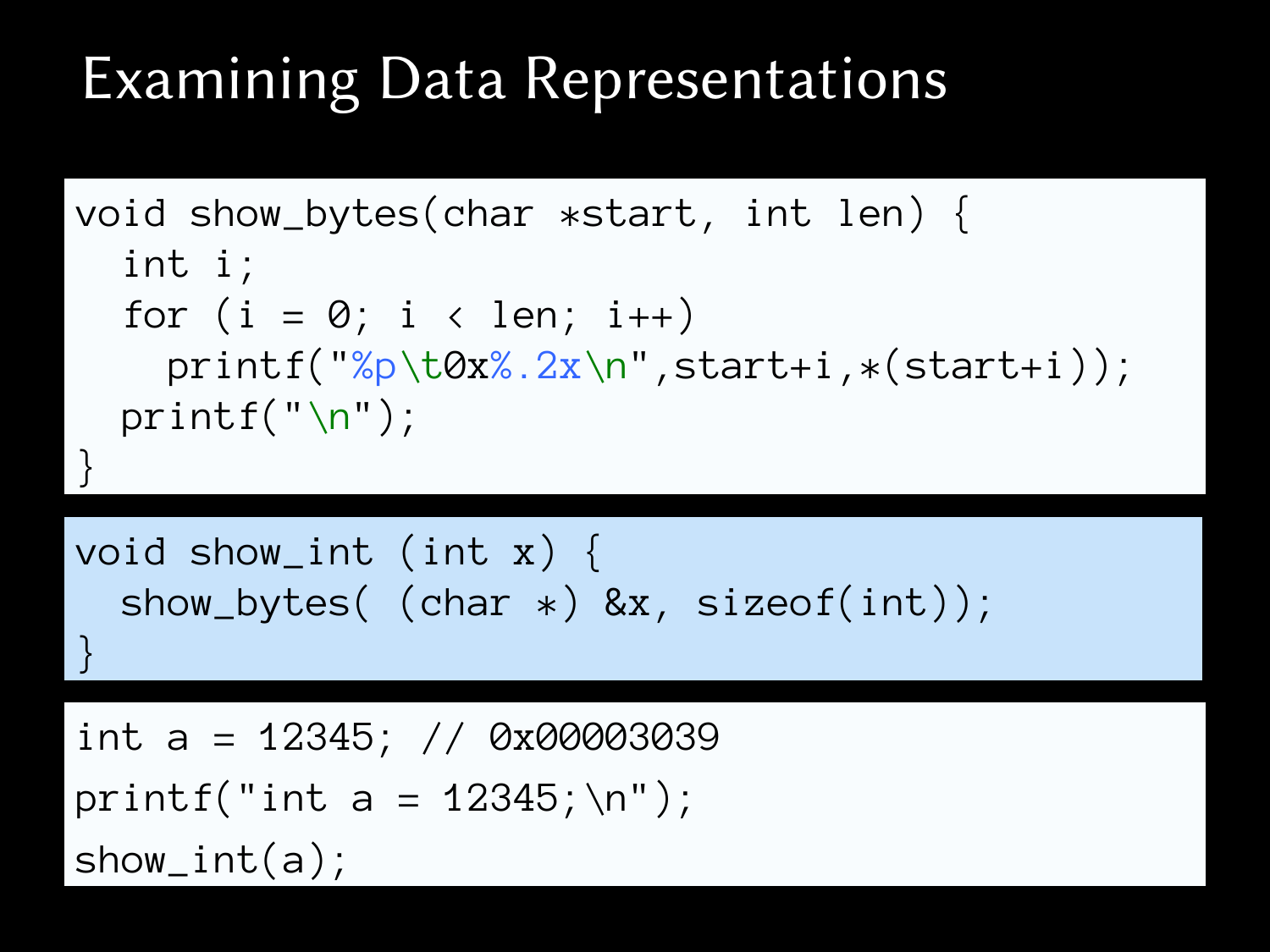

# Examining Data Representations
void show_bytes(char *start, int len) {
  int i;
  for (i = 0; i < len; i++)
    printf("%p\t0x%.2x\n",start+i,*(start+i));
  printf("\n");
}
void show_int (int x) {
  show_bytes( (char *) &x, sizeof(int));
}
int a = 12345; // 0x00003039
printf("int a = 12345;\n");
show_int(a);